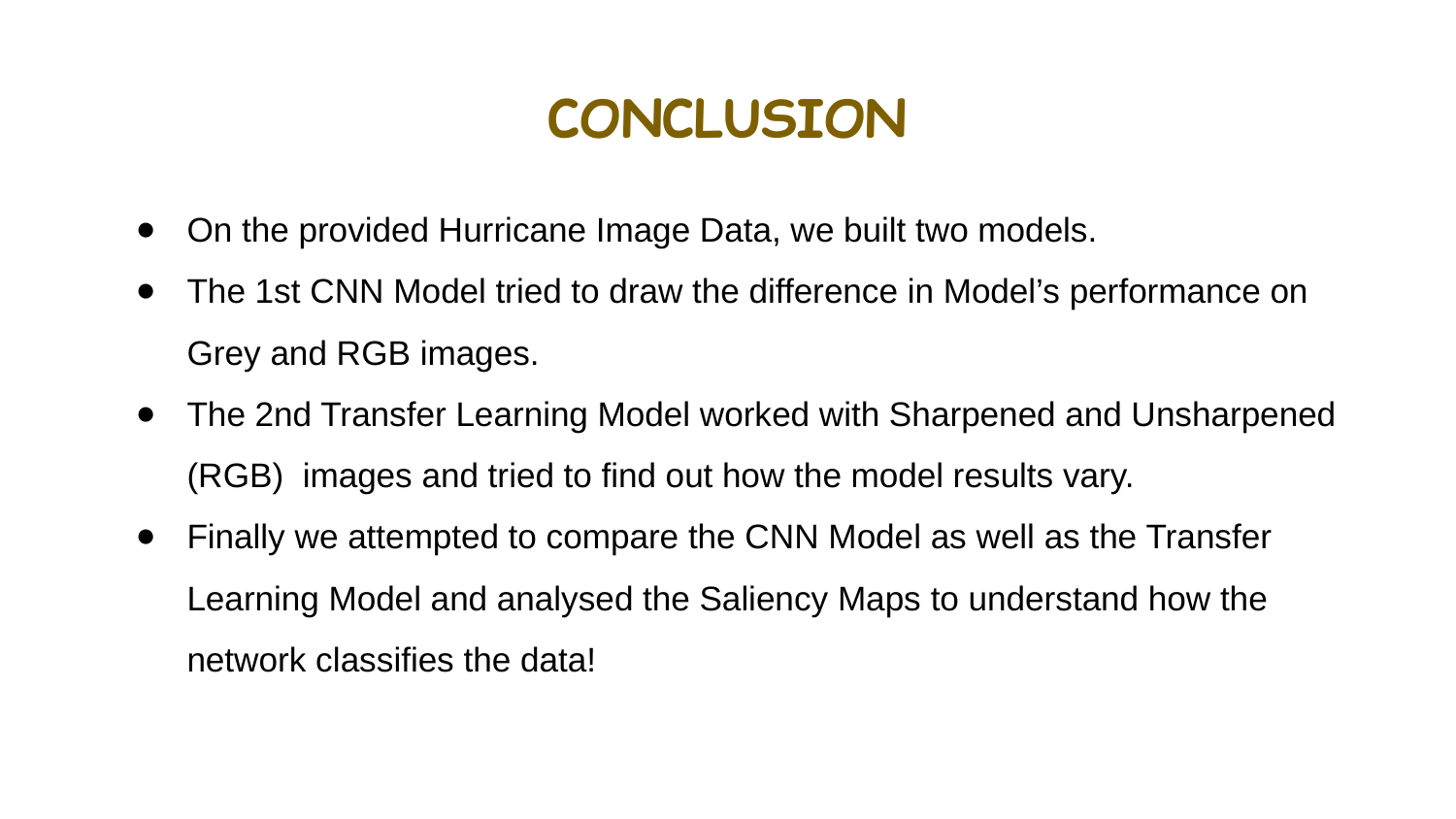

# CONCLUSION
On the provided Hurricane Image Data, we built two models.
The 1st CNN Model tried to draw the difference in Model’s performance on Grey and RGB images.
The 2nd Transfer Learning Model worked with Sharpened and Unsharpened (RGB)  images and tried to find out how the model results vary.
Finally we attempted to compare the CNN Model as well as the Transfer Learning Model and analysed the Saliency Maps to understand how the network classifies the data!